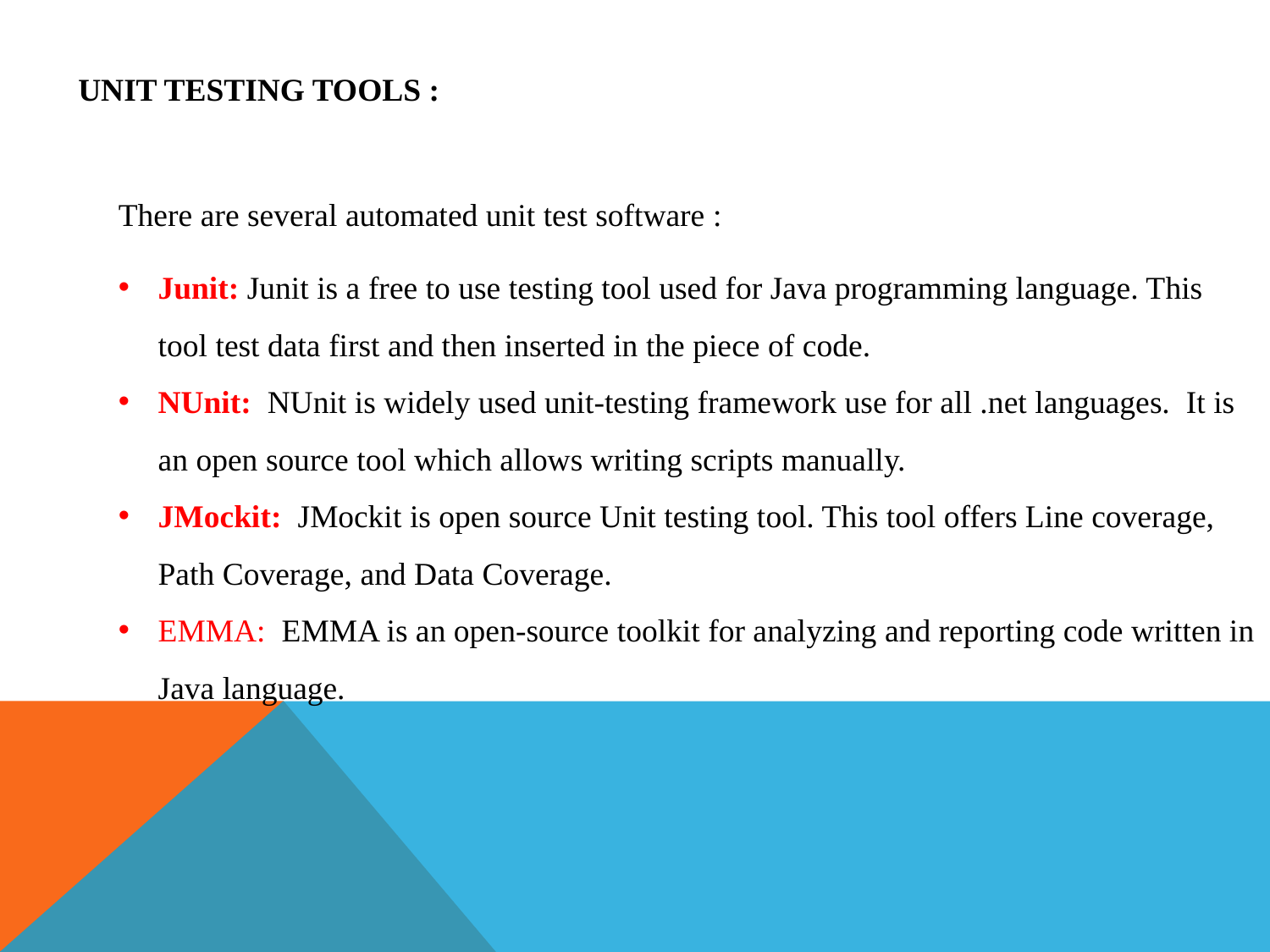

Unit Testing Tools :
There are several automated unit test software :

Junit: Junit is a free to use testing tool used for Java programming language. This tool test data first and then inserted in the piece of code.
NUnit:  NUnit is widely used unit-testing framework use for all .net languages.  It is an open source tool which allows writing scripts manually.
JMockit:  JMockit is open source Unit testing tool. This tool offers Line coverage, Path Coverage, and Data Coverage.
EMMA:  EMMA is an open-source toolkit for analyzing and reporting code written in Java language.